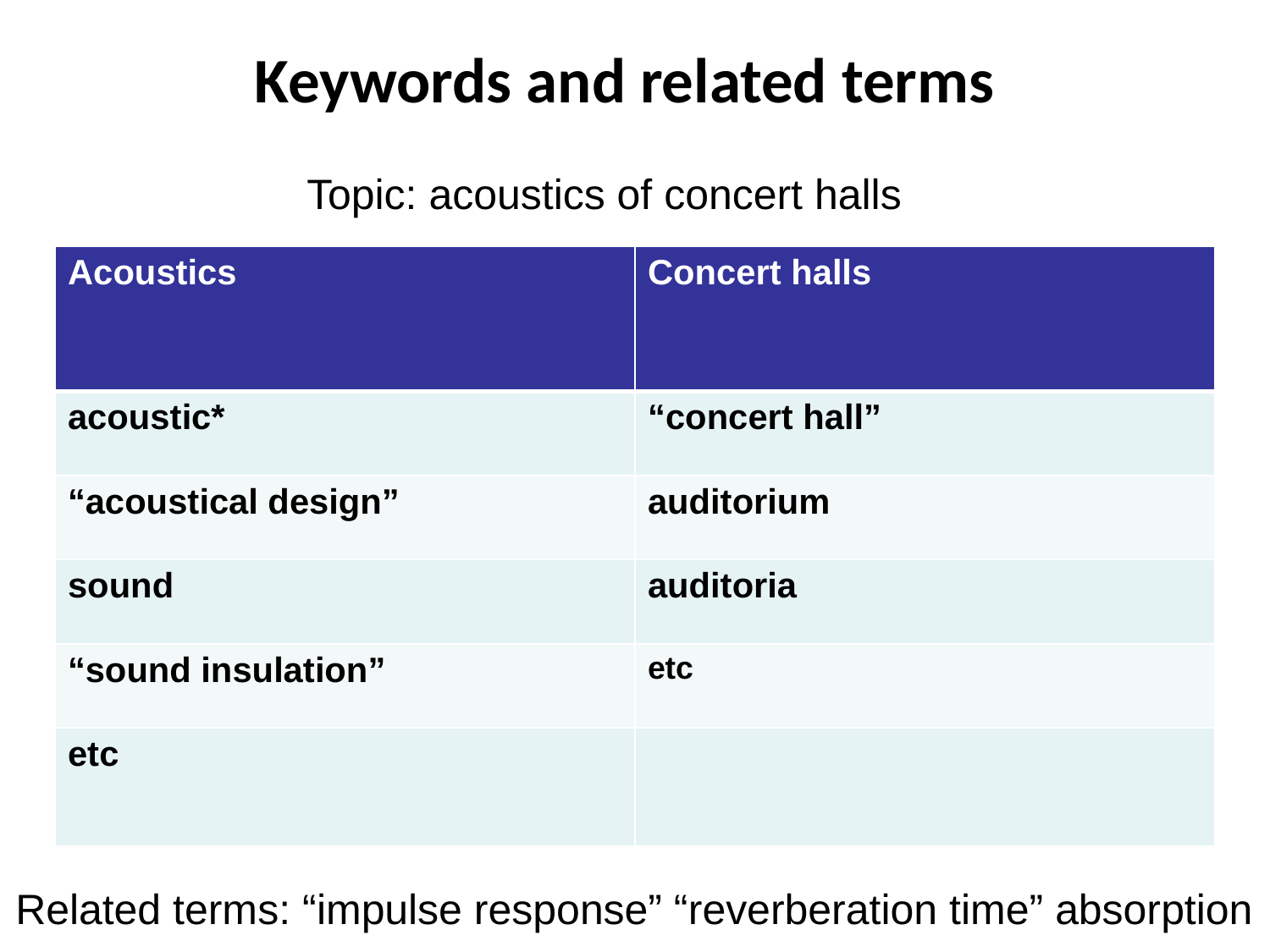

# Keywords and related terms
Topic: acoustics of concert halls

| Acoustics | Concert halls |
| --- | --- |
| acoustic\* | “concert hall” |
| “acoustical design” | auditorium |
| sound | auditoria |
| “sound insulation” | etc |
| etc |  |
Related terms: “impulse response” “reverberation time” absorption